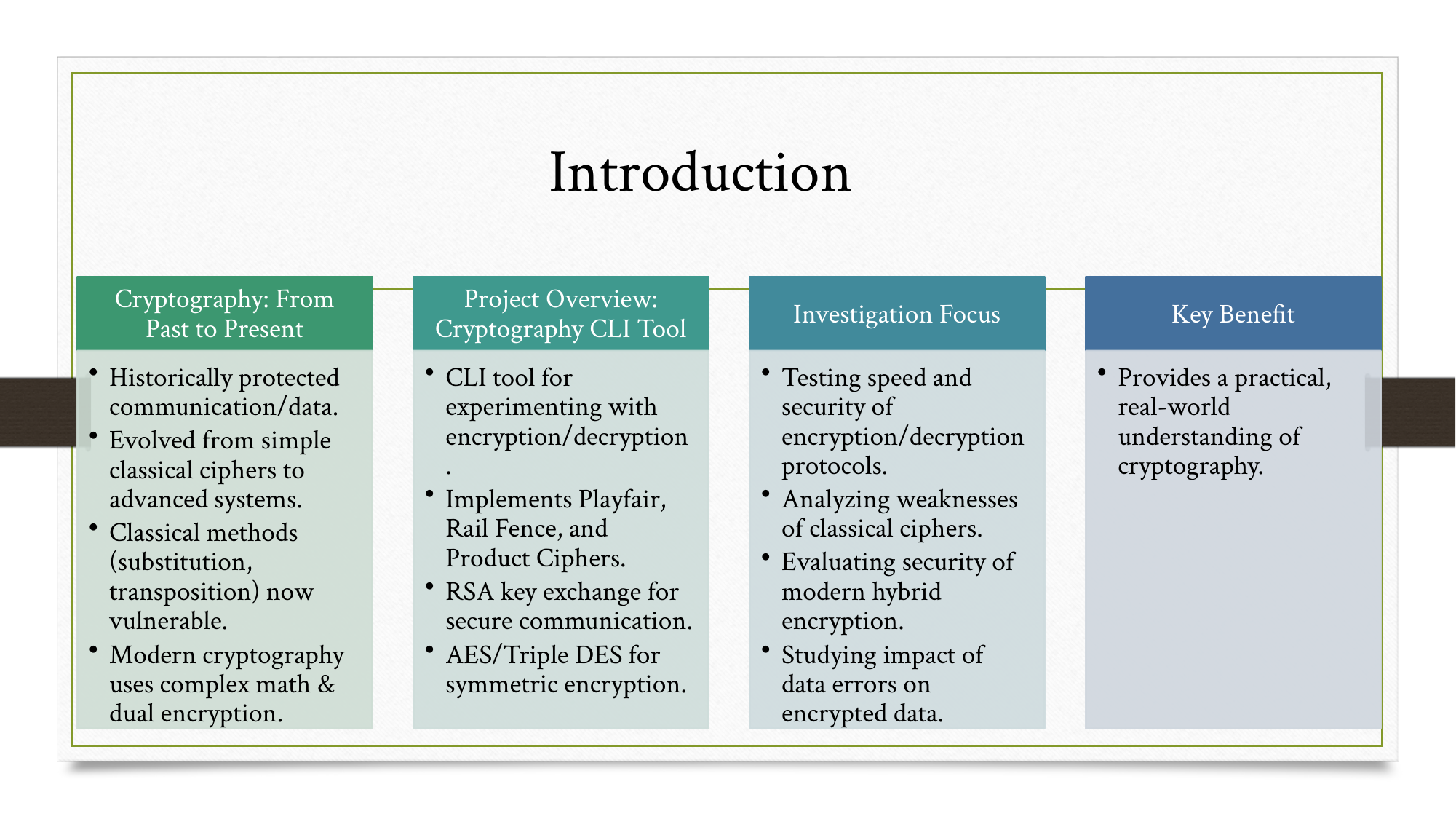

# Introduction
Cryptography: From Past to Present
Historically protected communication/data.
Evolved from simple classical ciphers to advanced systems.
Classical methods (substitution, transposition) now vulnerable.
Modern cryptography uses complex math & dual encryption.
Project Overview: Cryptography CLI Tool
CLI tool for experimenting with encryption/decryption.
Implements Playfair, Rail Fence, and Product Ciphers.
RSA key exchange for secure communication.
AES/Triple DES for symmetric encryption.
Investigation Focus
Testing speed and security of encryption/decryption protocols.
Analyzing weaknesses of classical ciphers.
Evaluating security of modern hybrid encryption.
Studying impact of data errors on encrypted data.
Key Benefit
Provides a practical, real-world understanding of cryptography.